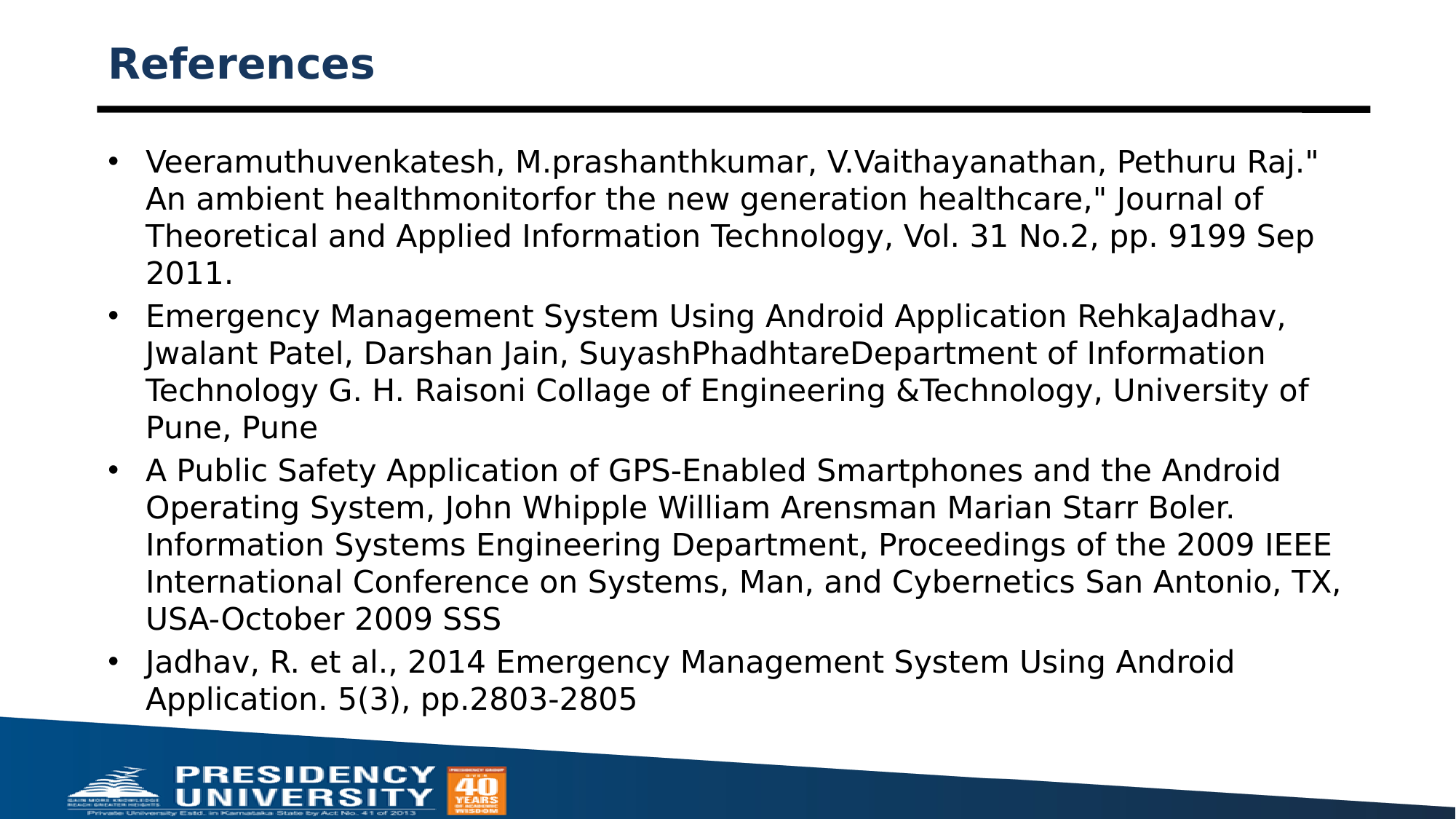

# References
Veeramuthuvenkatesh, M.prashanthkumar, V.Vaithayanathan, Pethuru Raj." An ambient healthmonitorfor the new generation healthcare," Journal of Theoretical and Applied Information Technology, Vol. 31 No.2, pp. 9199 Sep 2011.
Emergency Management System Using Android Application RehkaJadhav, Jwalant Patel, Darshan Jain, SuyashPhadhtareDepartment of Information Technology G. H. Raisoni Collage of Engineering &Technology, University of Pune, Pune
A Public Safety Application of GPS-Enabled Smartphones and the Android Operating System, John Whipple William Arensman Marian Starr Boler. Information Systems Engineering Department, Proceedings of the 2009 IEEE International Conference on Systems, Man, and Cybernetics San Antonio, TX, USA-October 2009 SSS
Jadhav, R. et al., 2014 Emergency Management System Using Android Application. 5(3), pp.2803-2805